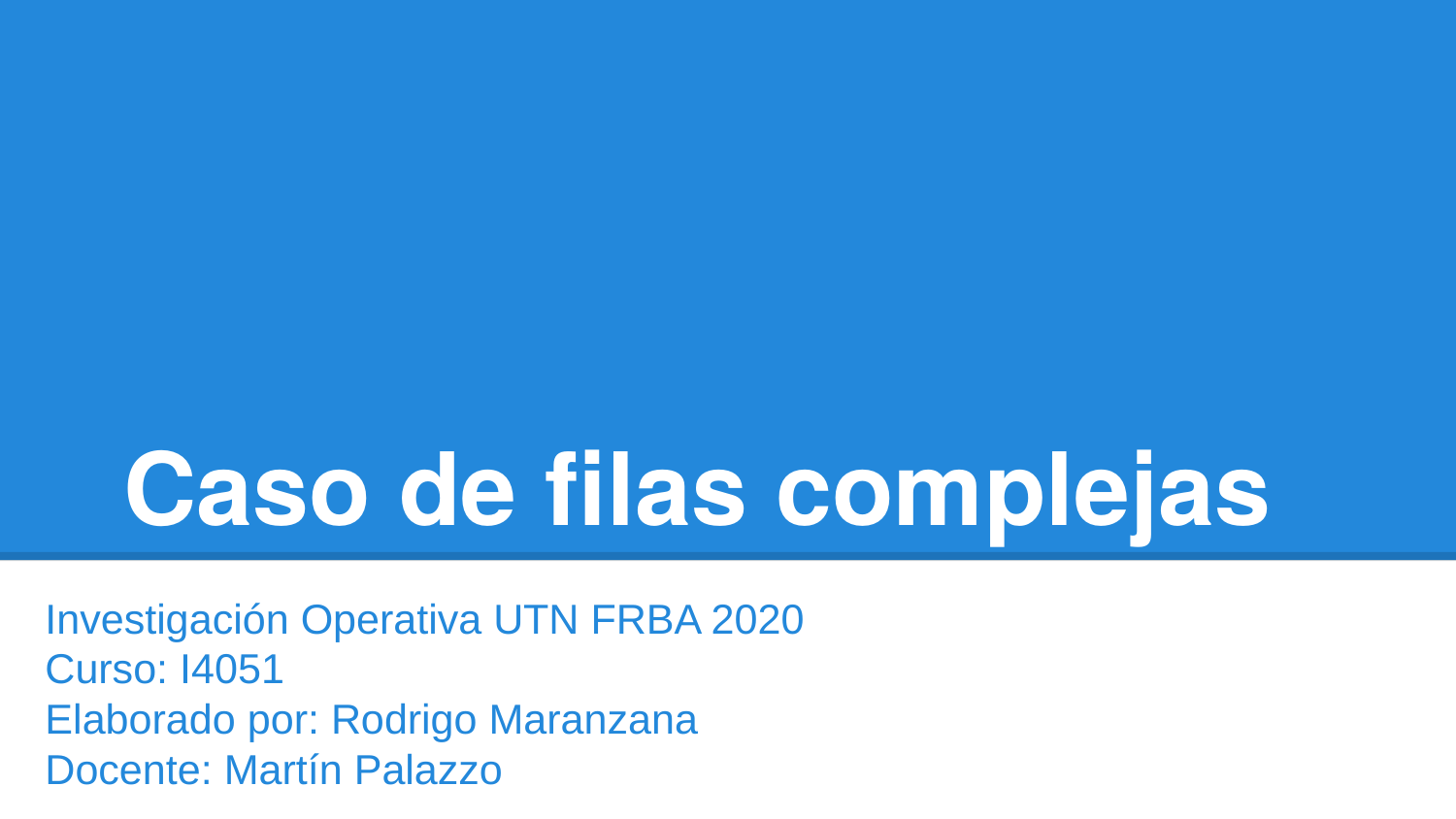

# Caso de filas complejas
Investigación Operativa UTN FRBA 2020
Curso: I4051
Elaborado por: Rodrigo Maranzana
Docente: Martín Palazzo